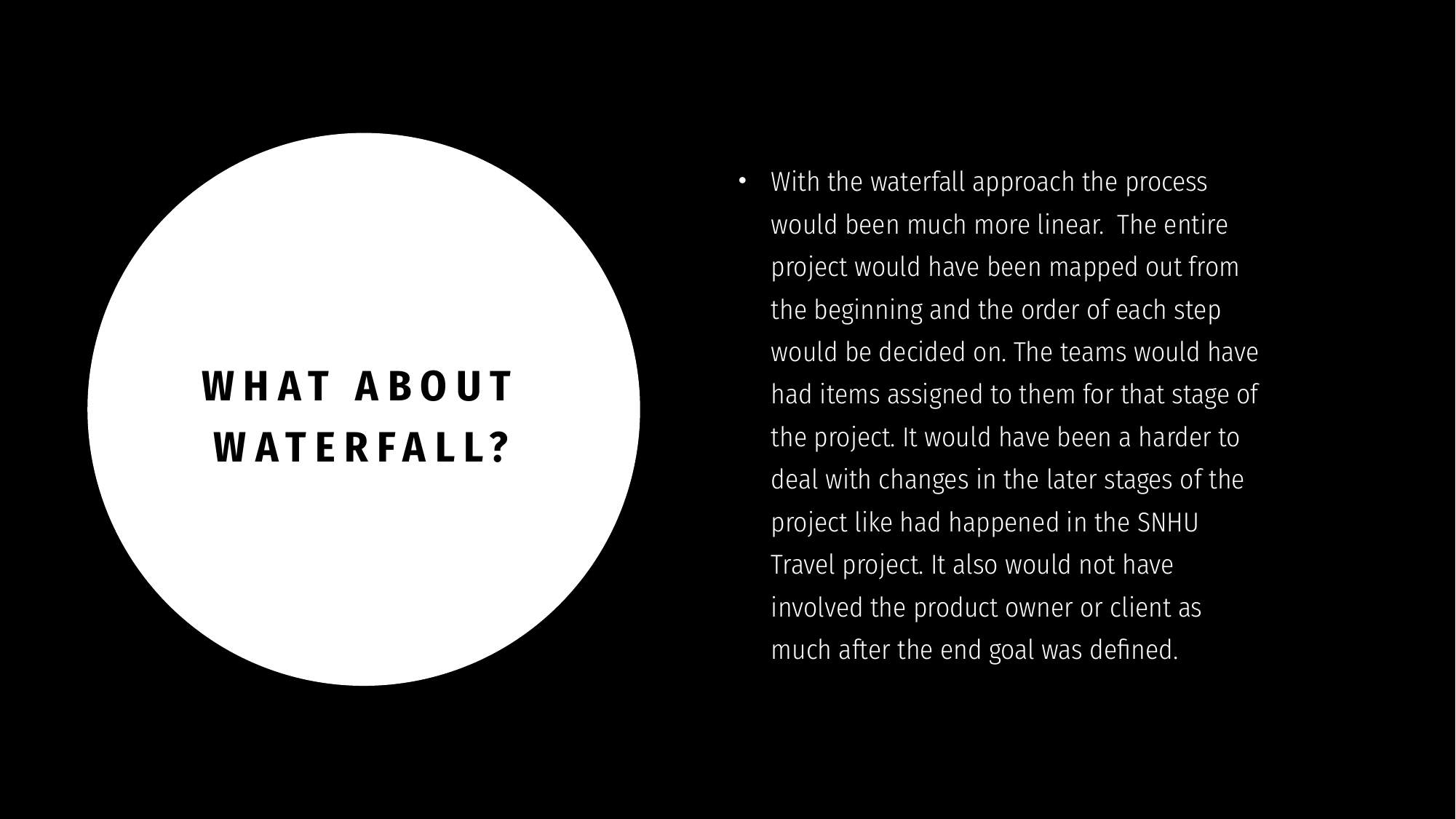

With the waterfall approach the process would been much more linear.  The entire project would have been mapped out from the beginning and the order of each step would be decided on. The teams would have had items assigned to them for that stage of the project. It would have been a harder to deal with changes in the later stages of the project like had happened in the SNHU Travel project. It also would not have involved the product owner or client as much after the end goal was defined.

# What About Waterfall?